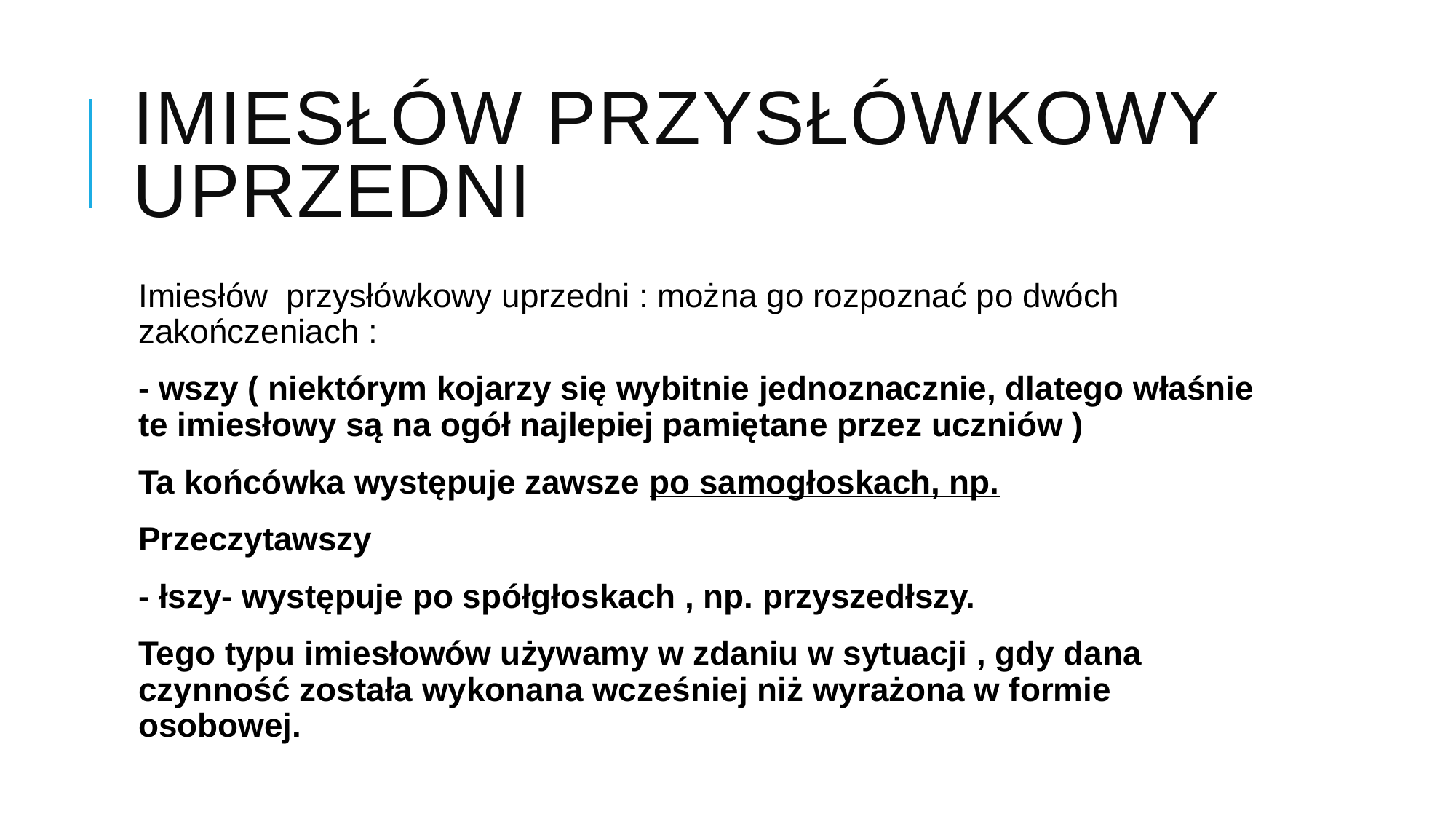

# Imiesłów przysłówkowy uprzedni
Imiesłów  przysłówkowy uprzedni : można go rozpoznać po dwóch zakończeniach :
- wszy ( niektórym kojarzy się wybitnie jednoznacznie, dlatego właśnie te imiesłowy są na ogół najlepiej pamiętane przez uczniów )
Ta końcówka występuje zawsze po samogłoskach, np.
Przeczytawszy
- łszy- występuje po spółgłoskach , np. przyszedłszy.
Tego typu imiesłowów używamy w zdaniu w sytuacji , gdy dana czynność została wykonana wcześniej niż wyrażona w formie osobowej.